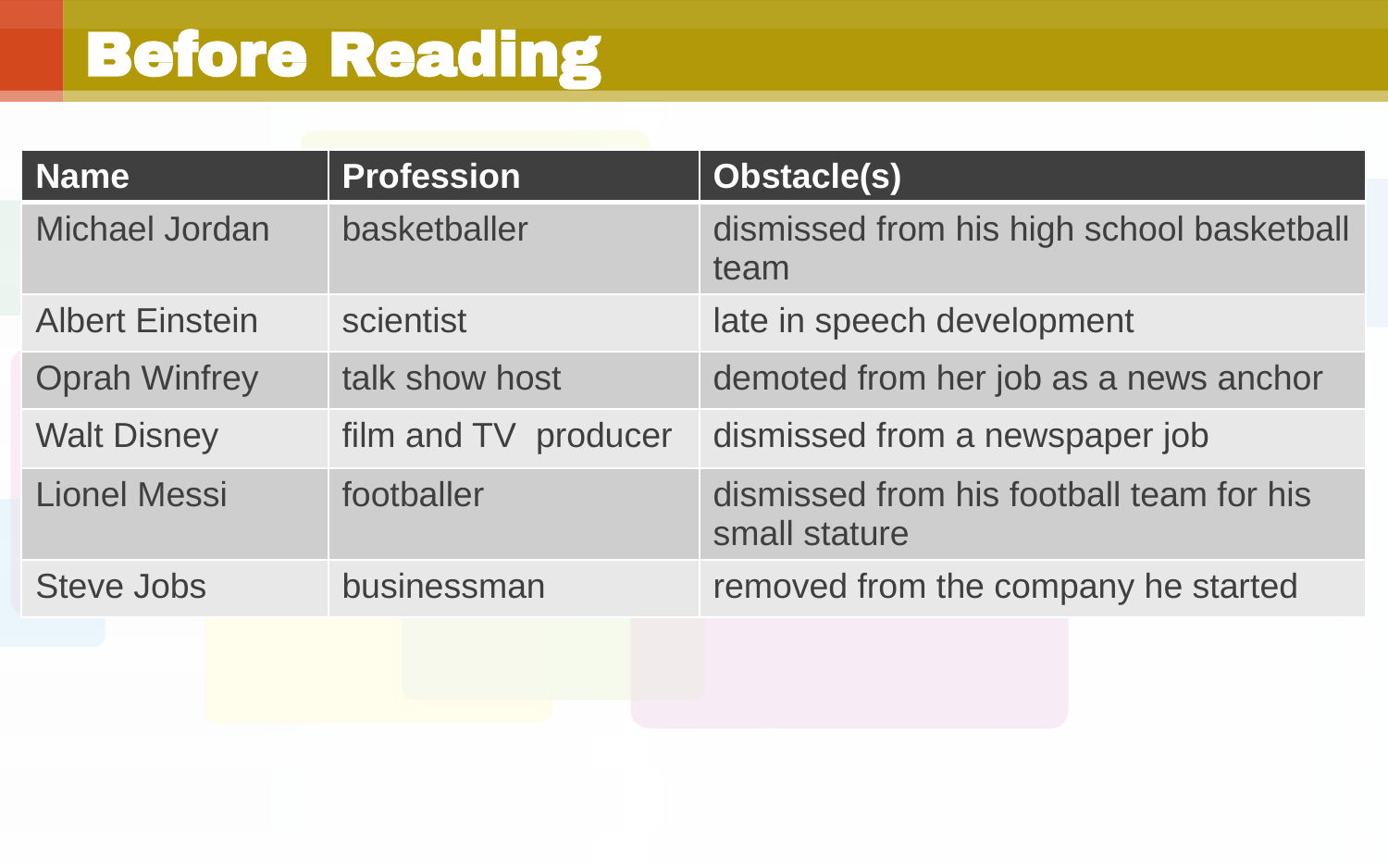

Before Reading
| Name | Profession | Obstacle(s) |
| --- | --- | --- |
| Michael Jordan | basketballer | dismissed from his high school basketball team |
| Albert Einstein | scientist | late in speech development |
| Oprah Winfrey | talk show host | demoted from her job as a news anchor |
| Walt Disney | film and TV producer | dismissed from a newspaper job |
| Lionel Messi | footballer | dismissed from his football team for his small stature |
| Steve Jobs | businessman | removed from the company he started |